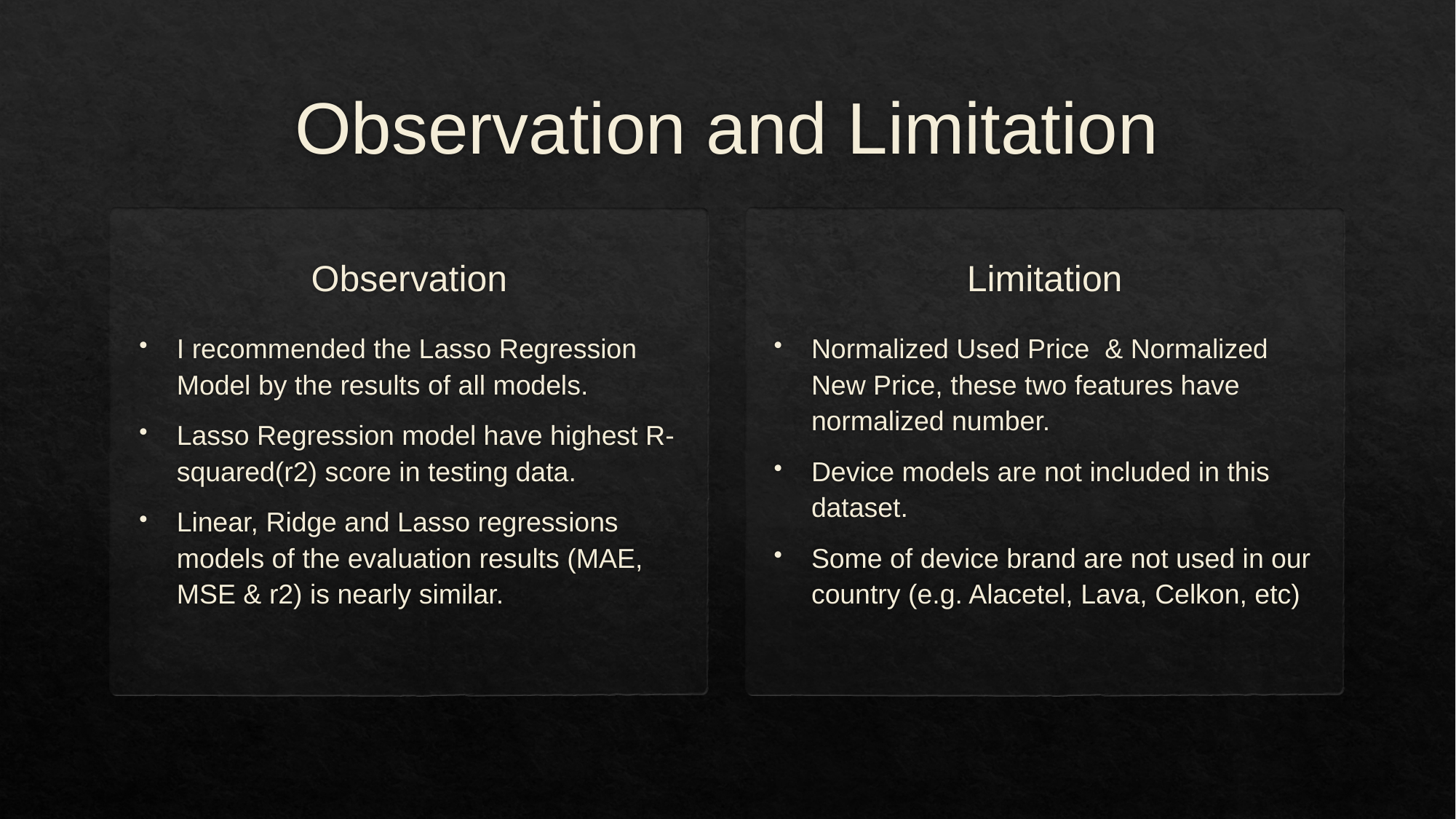

# Observation and Limitation
Limitation
Observation
I recommended the Lasso Regression Model by the results of all models.
Lasso Regression model have highest R-squared(r2) score in testing data.
Linear, Ridge and Lasso regressions models of the evaluation results (MAE, MSE & r2) is nearly similar.
Normalized Used Price  & Normalized New Price, these two features have normalized number.
Device models are not included in this dataset.
Some of device brand are not used in our country (e.g. Alacetel, Lava, Celkon, etc)